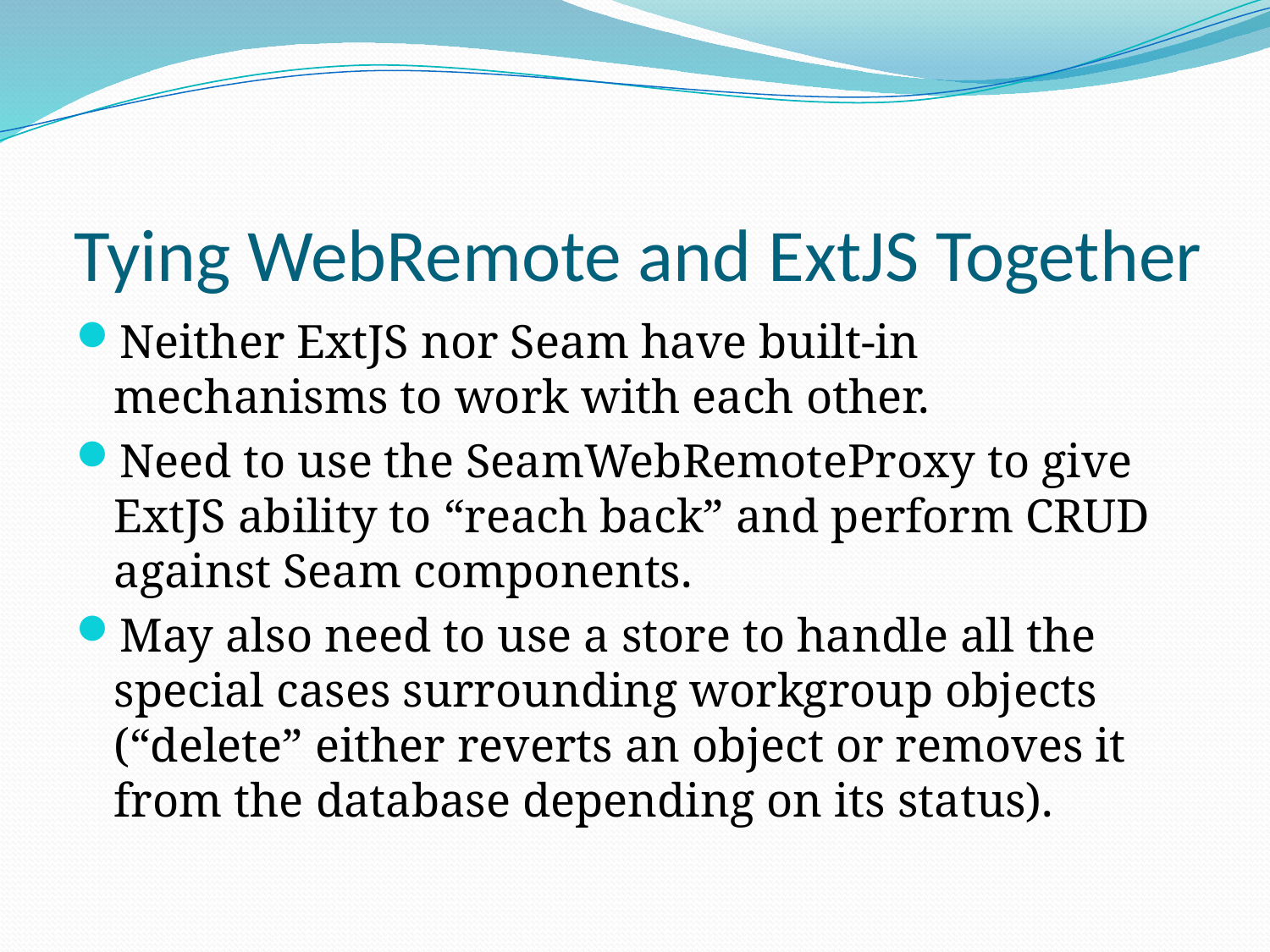

# Tying WebRemote and ExtJS Together
Neither ExtJS nor Seam have built-in mechanisms to work with each other.
Need to use the SeamWebRemoteProxy to give ExtJS ability to “reach back” and perform CRUD against Seam components.
May also need to use a store to handle all the special cases surrounding workgroup objects (“delete” either reverts an object or removes it from the database depending on its status).